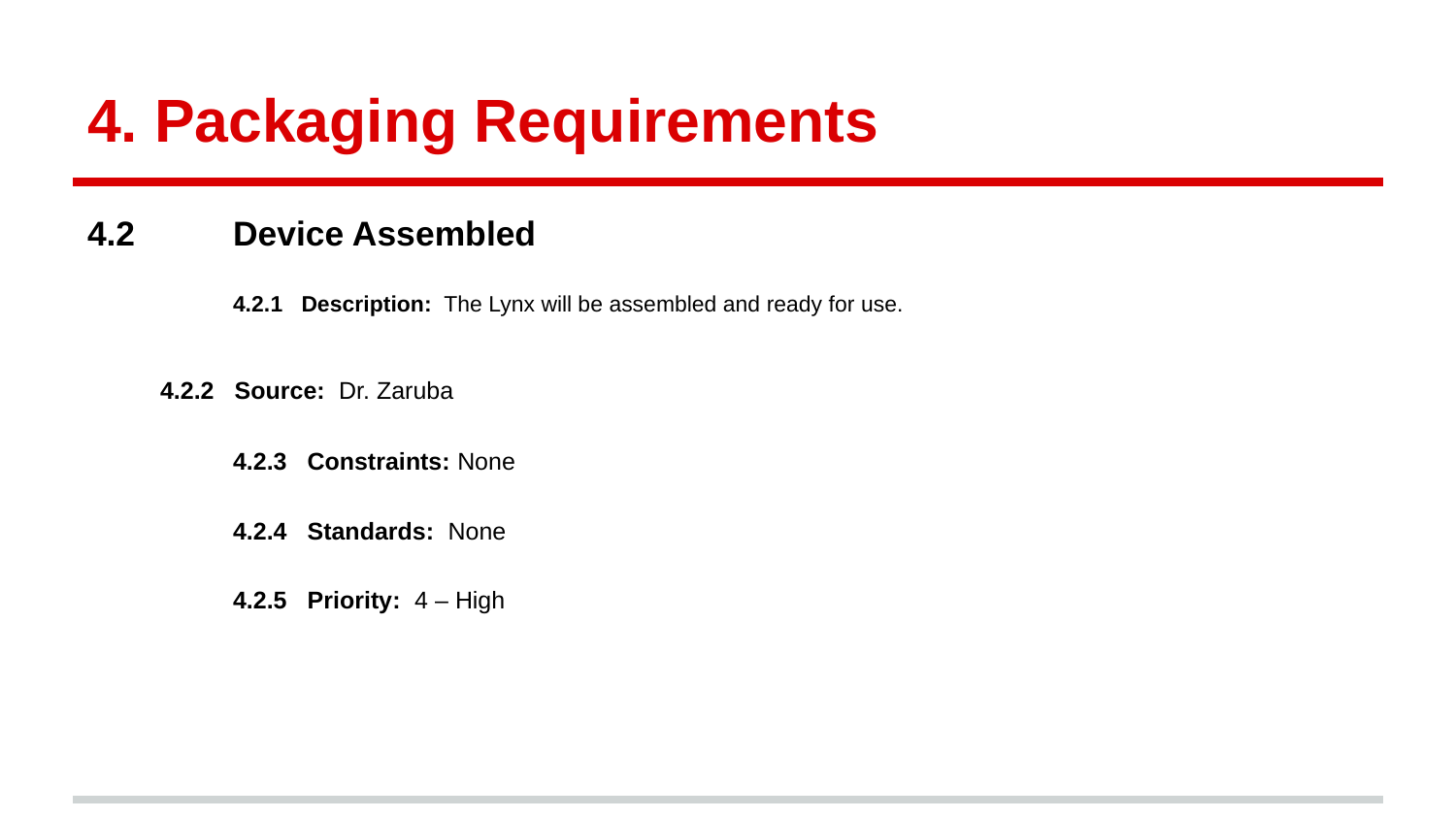

# 4. Packaging Requirements
4.2 	Device Assembled
          	4.2.1   Description:  The Lynx will be assembled and ready for use.
          4.2.2   Source:  Dr. Zaruba
          	4.2.3   Constraints: None
          	4.2.4   Standards:  None
          	4.2.5   Priority:  4 – High